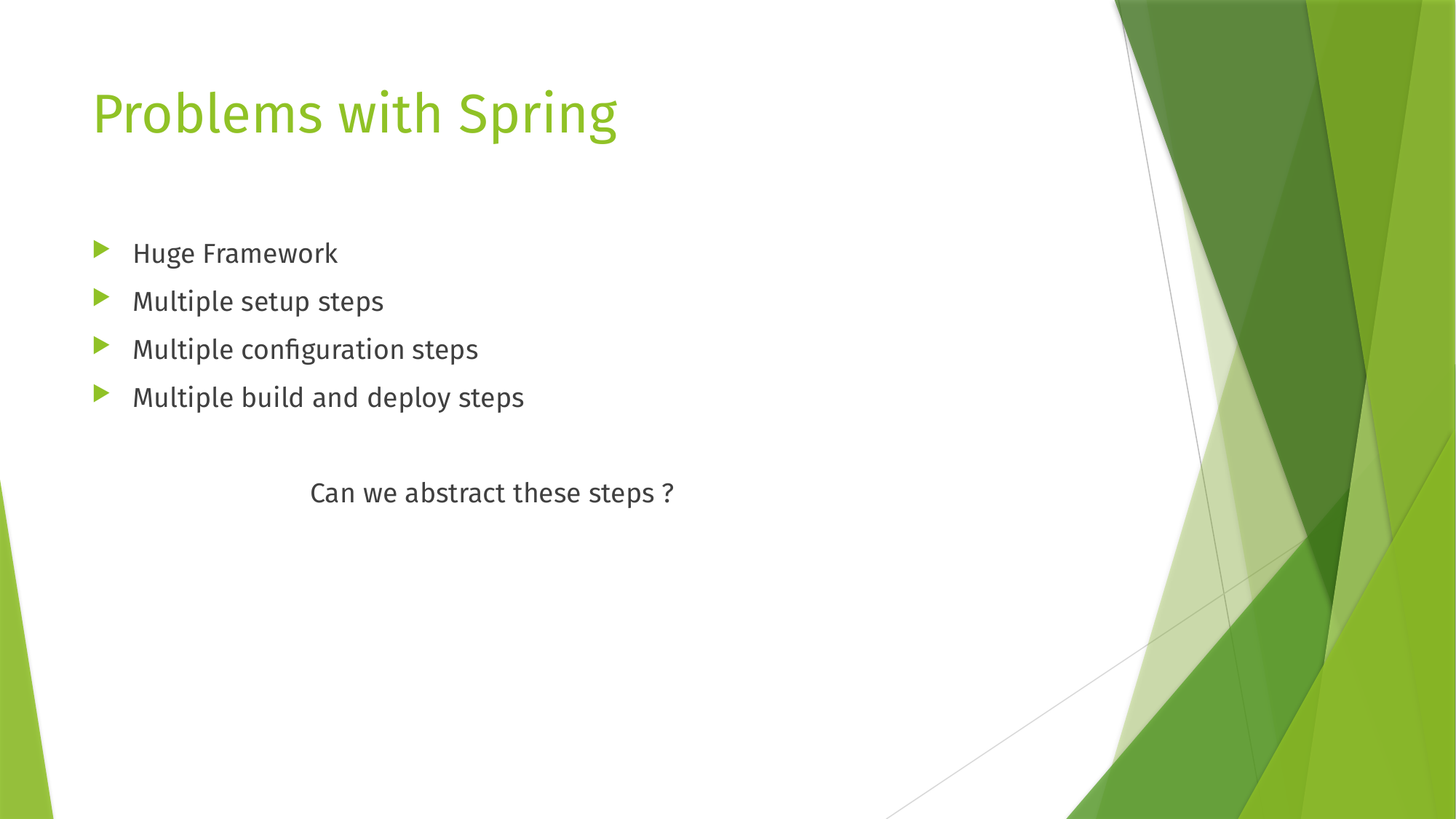

# Problems with Spring
Huge Framework
Multiple setup steps
Multiple configuration steps
Multiple build and deploy steps

		Can we abstract these steps ?